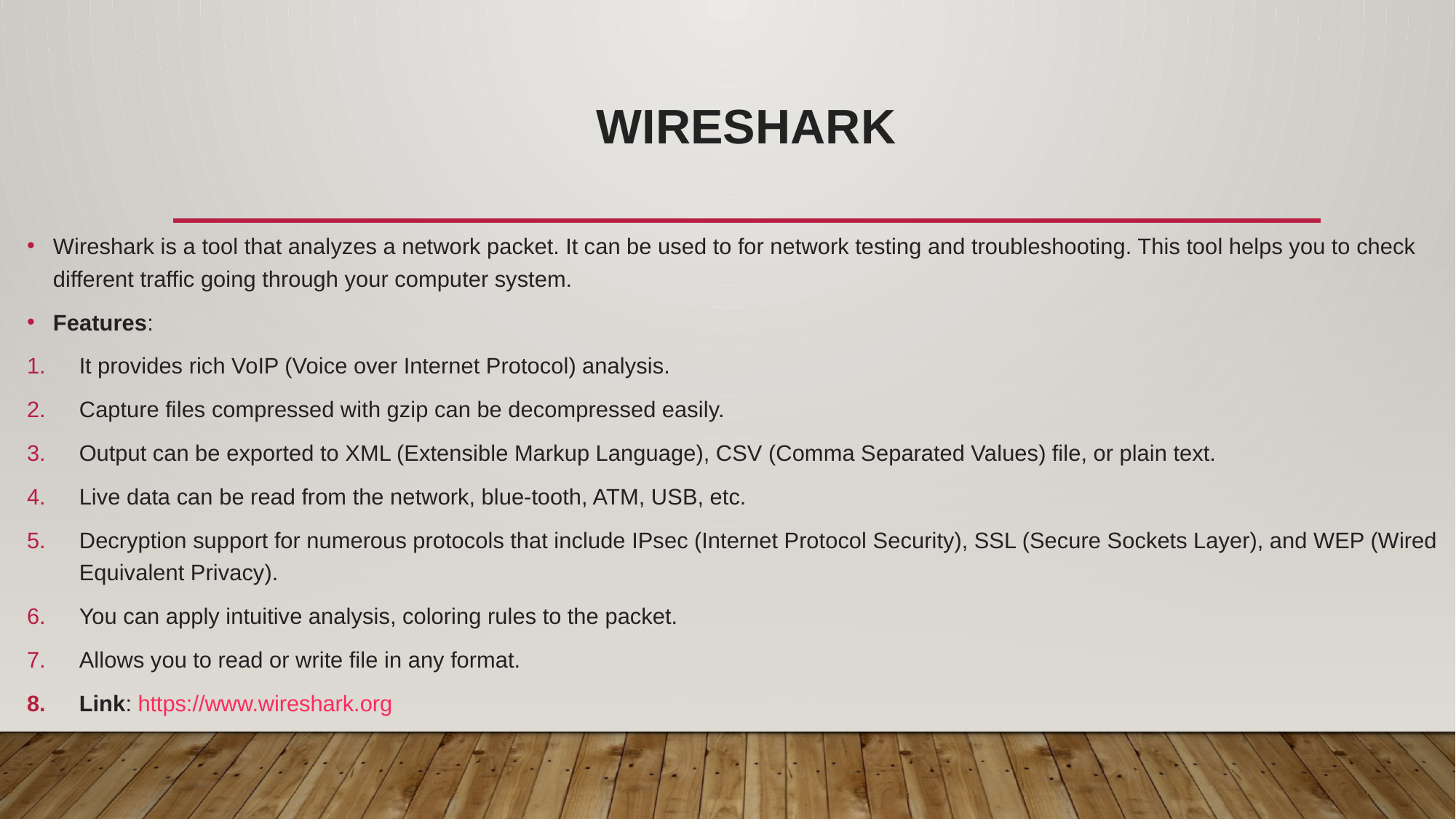

# Wireshark
Wireshark is a tool that analyzes a network packet. It can be used to for network testing and troubleshooting. This tool helps you to check different traffic going through your computer system.
Features:
It provides rich VoIP (Voice over Internet Protocol) analysis.
Capture files compressed with gzip can be decompressed easily.
Output can be exported to XML (Extensible Markup Language), CSV (Comma Separated Values) file, or plain text.
Live data can be read from the network, blue-tooth, ATM, USB, etc.
Decryption support for numerous protocols that include IPsec (Internet Protocol Security), SSL (Secure Sockets Layer), and WEP (Wired Equivalent Privacy).
You can apply intuitive analysis, coloring rules to the packet.
Allows you to read or write file in any format.
Link: https://www.wireshark.org